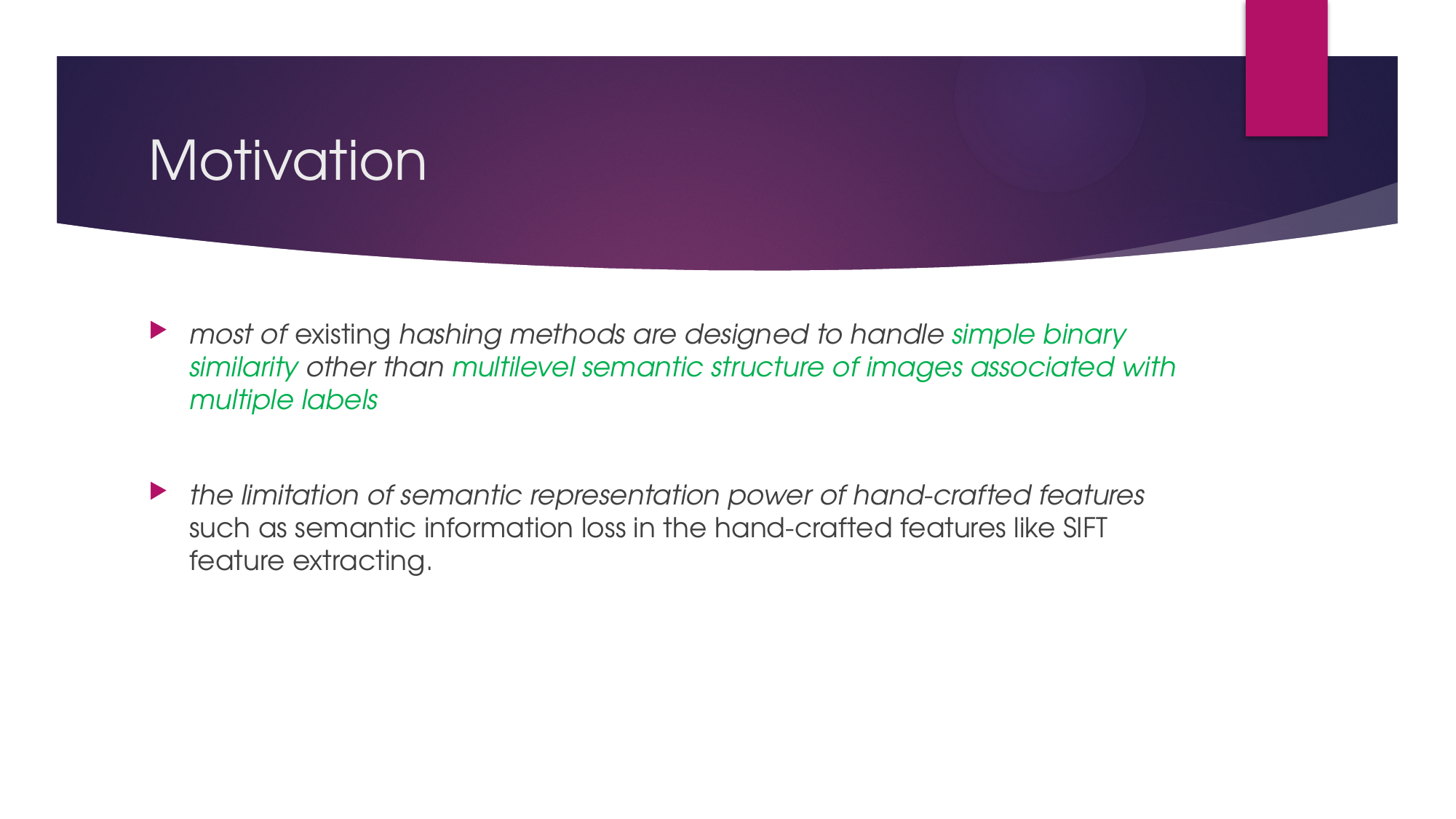

# Motivation
most of existing hashing methods are designed to handle simple binary similarity other than multilevel semantic structure of images associated with multiple labels

the limitation of semantic representation power of hand-crafted features
such as semantic information loss in the hand-crafted features like SIFT    feature extracting.